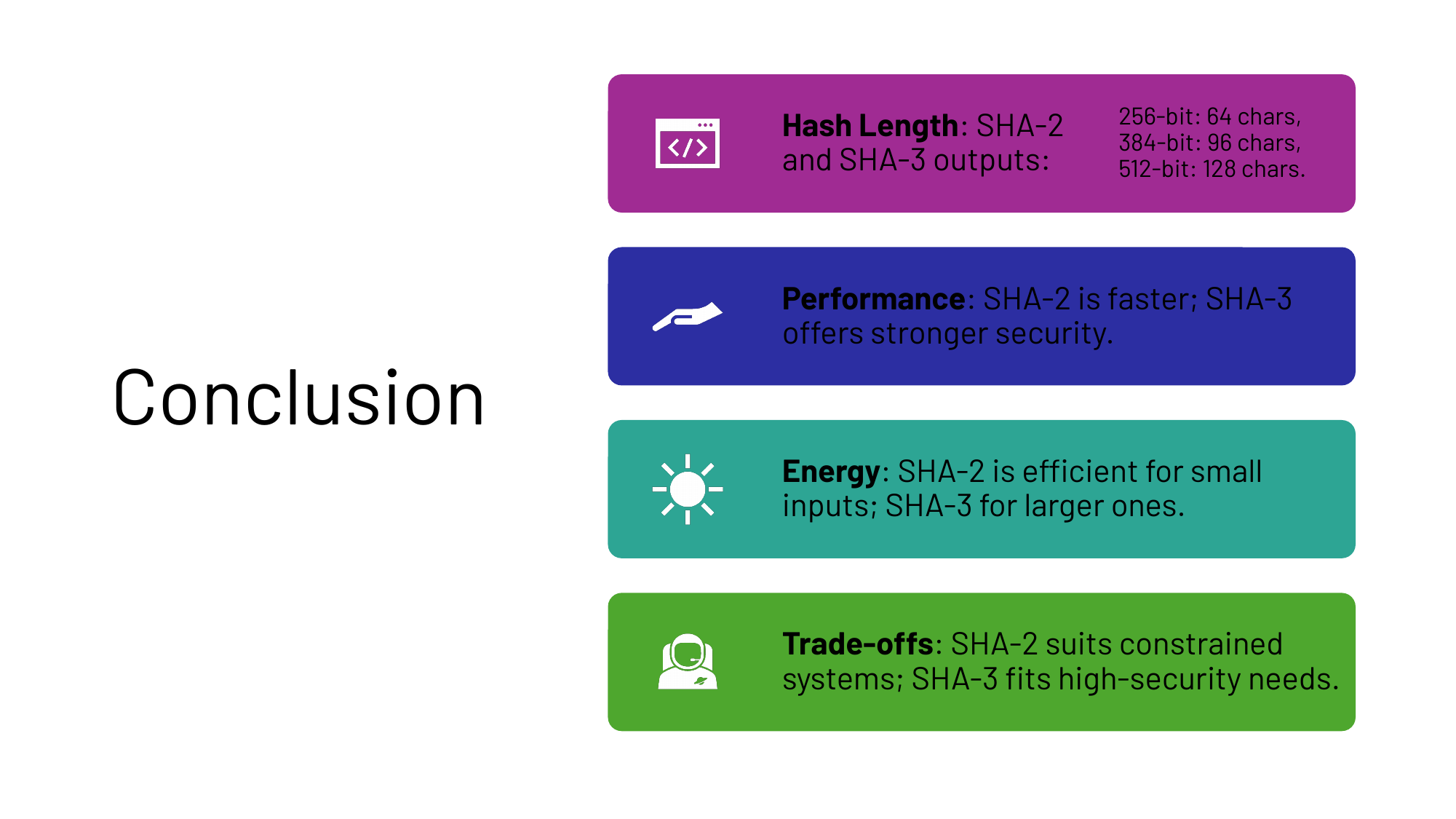

# Conclusion
Hash Length: SHA-2 and SHA-3 outputs:
256-bit: 64 chars, 384-bit: 96 chars, 512-bit: 128 chars.
Performance: SHA-2 is faster; SHA-3 offers stronger security.
Energy: SHA-2 is efficient for small inputs; SHA-3 for larger ones.
Trade-offs: SHA-2 suits constrained systems; SHA-3 fits high-security needs.